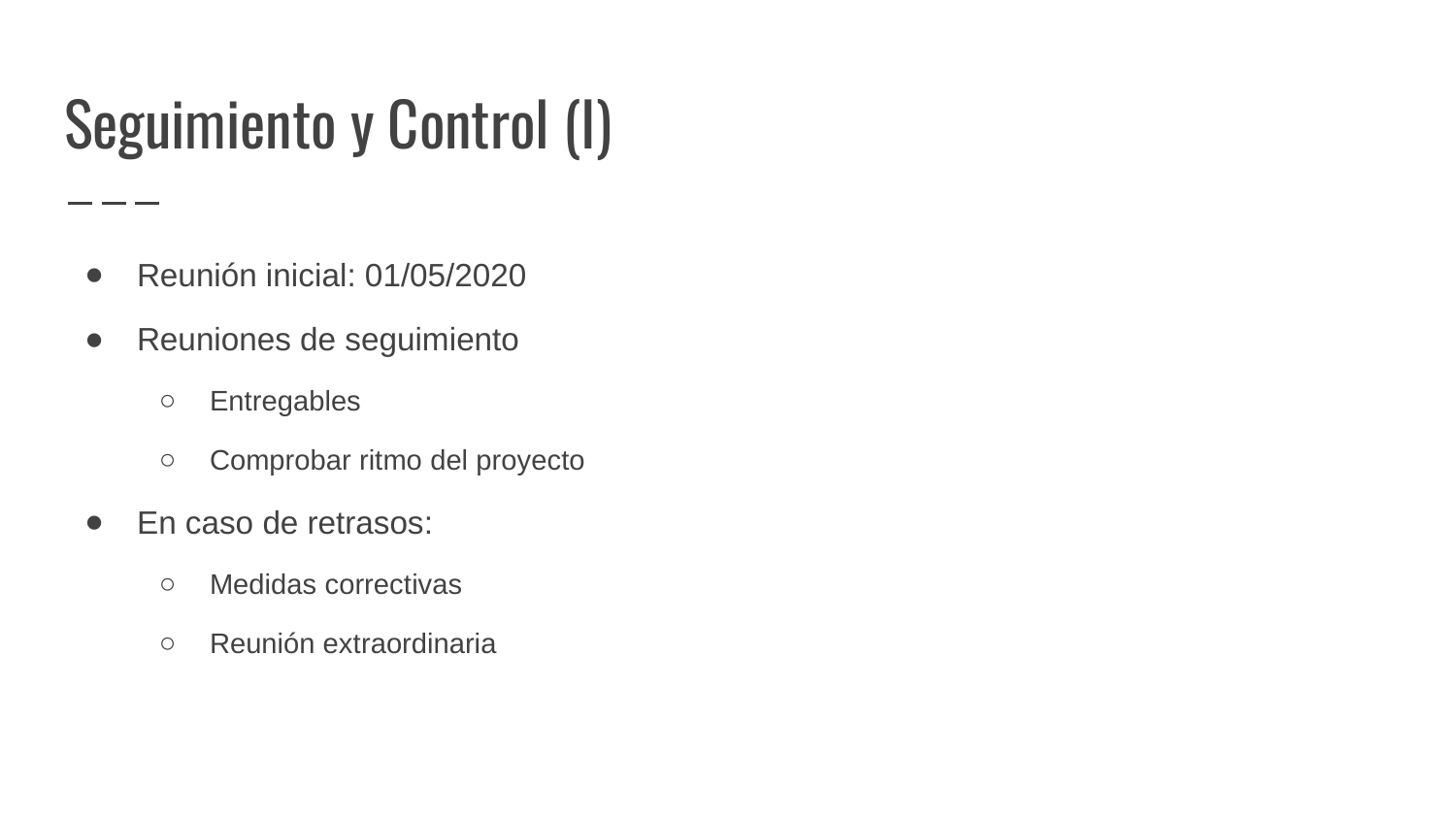

# Seguimiento y Control (I)
Reunión inicial: 01/05/2020
Reuniones de seguimiento
Entregables
Comprobar ritmo del proyecto
En caso de retrasos:
Medidas correctivas
Reunión extraordinaria